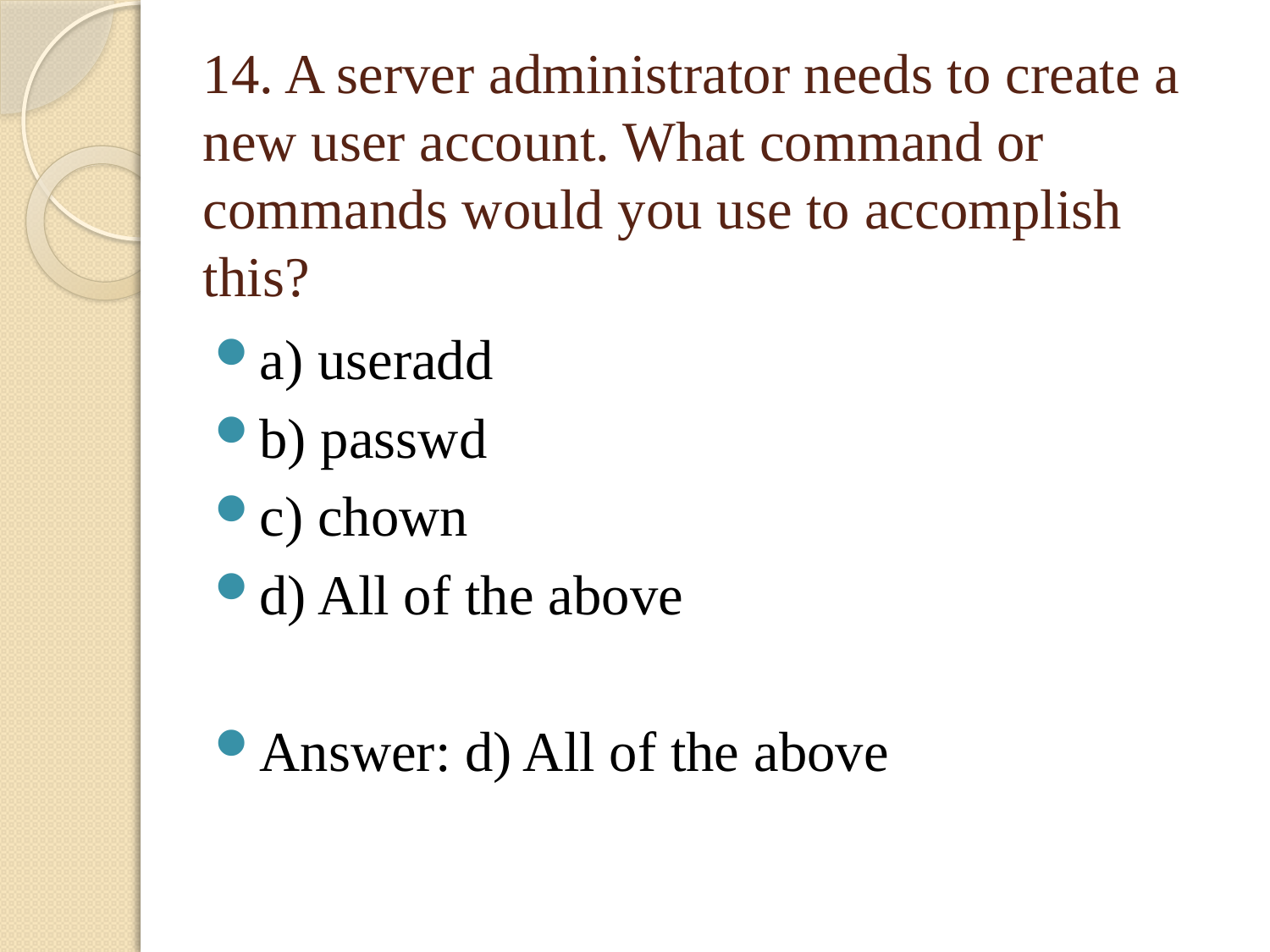

# 14. A server administrator needs to create a new user account. What command or commands would you use to accomplish this?
a) useradd
b) passwd
c) chown
d) All of the above

Answer: d) All of the above